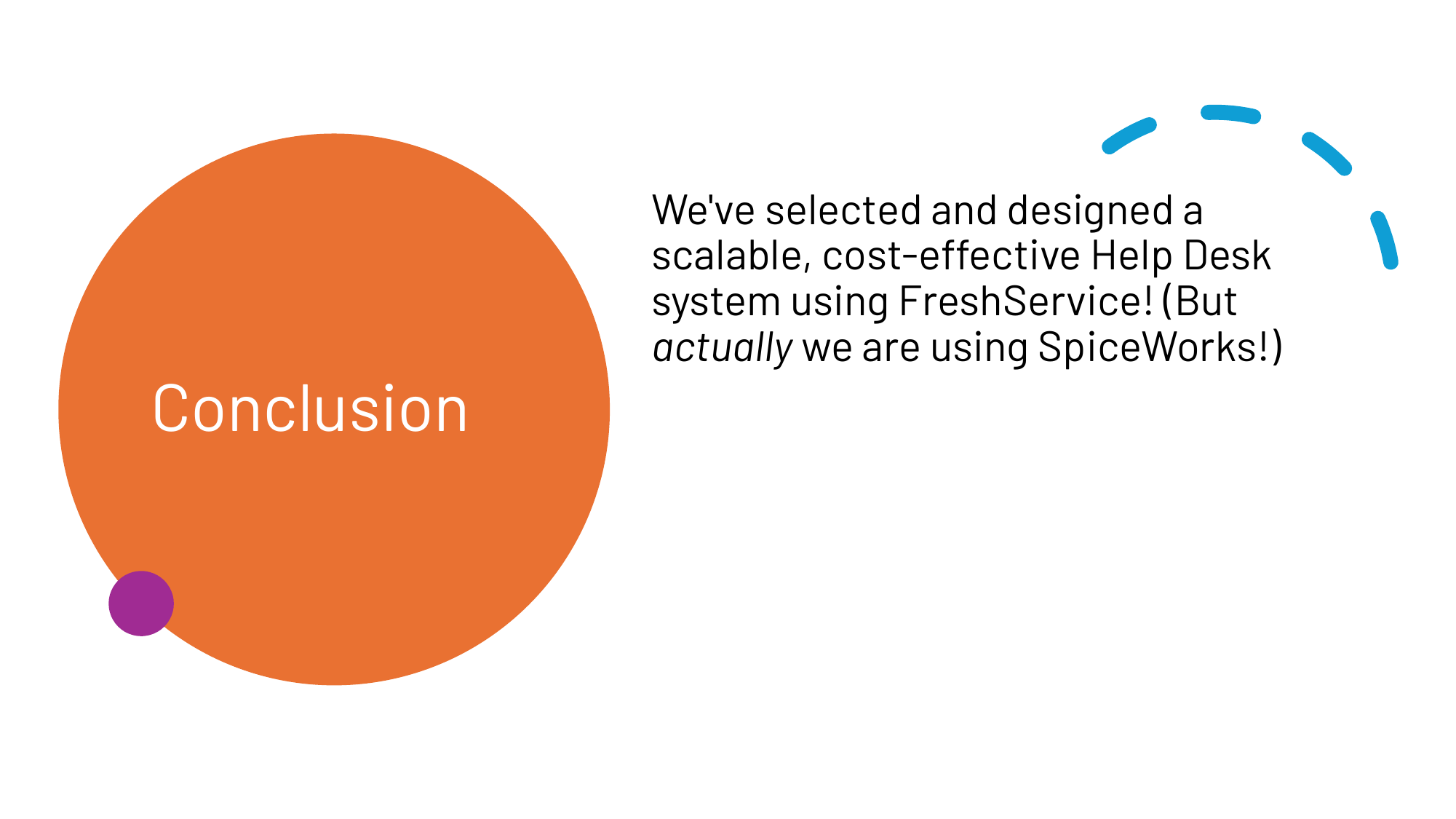

# Conclusion
We've selected and designed a scalable, cost-effective Help Desk system using FreshService! (But actually we are using SpiceWorks!)